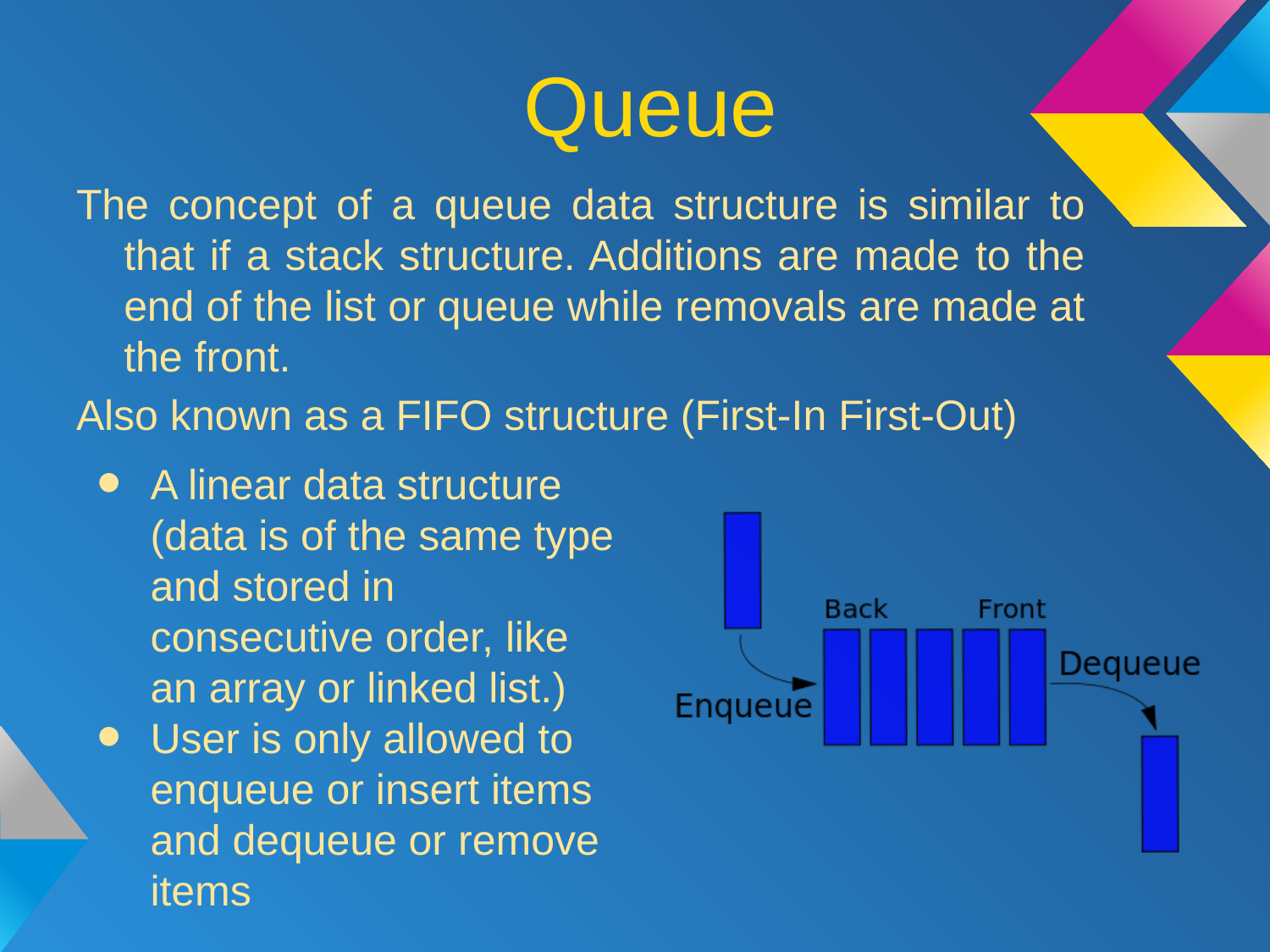

# Queue
The concept of a queue data structure is similar to that if a stack structure. Additions are made to the end of the list or queue while removals are made at the front.
Also known as a FIFO structure (First-In First-Out)

A linear data structure (data is of the same type and stored in consecutive order, like an array or linked list.)
User is only allowed to enqueue or insert items and dequeue or remove items